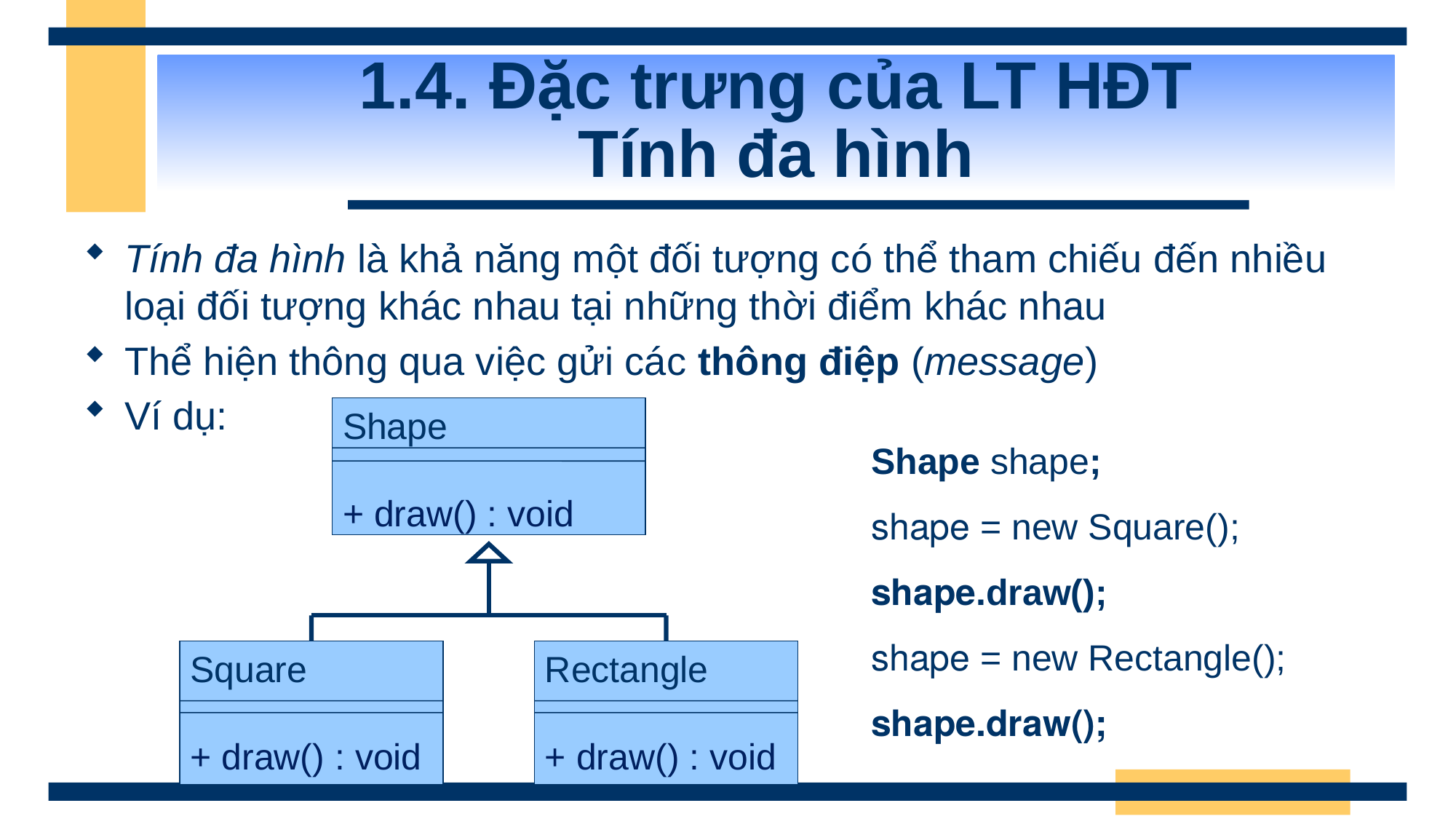

# 1.4. Đặc trưng của LT HĐT Tính đa hình
Tính đa hình là khả năng một đối tượng có thể tham chiếu đến nhiều loại đối tượng khác nhau tại những thời điểm khác nhau
Thể hiện thông qua việc gửi các thông điệp (message)
Ví dụ:
Shape

+ draw() : void

Shape shape;
shape = new Square();
shape.draw();
shape = new Rectangle();
shape.draw();

Square

+ draw() : void

Rectangle

+ draw() : void